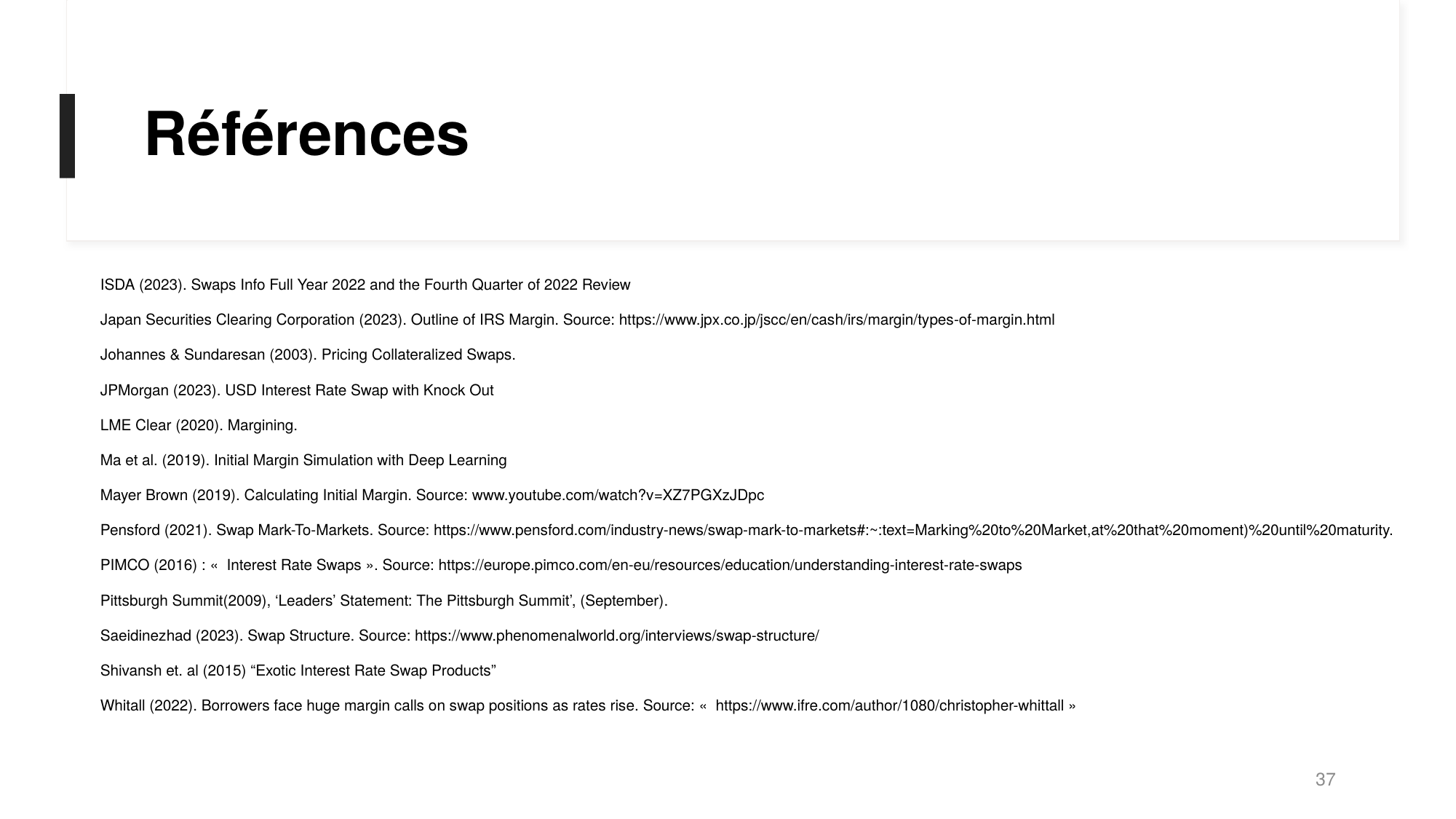

# Références
ISDA (2023). Swaps Info Full Year 2022 and the Fourth Quarter of 2022 Review
Japan Securities Clearing Corporation (2023). Outline of IRS Margin. Source: https://www.jpx.co.jp/jscc/en/cash/irs/margin/types-of-margin.html
Johannes & Sundaresan (2003). Pricing Collateralized Swaps.
JPMorgan (2023). USD Interest Rate Swap with Knock Out
LME Clear (2020). Margining.
Ma et al. (2019). Initial Margin Simulation with Deep Learning
Mayer Brown (2019). Calculating Initial Margin. Source: www.youtube.com/watch?v=XZ7PGXzJDpc
Pensford (2021). Swap Mark-To-Markets. Source: https://www.pensford.com/industry-news/swap-mark-to-markets#:~:text=Marking%20to%20Market,at%20that%20moment)%20until%20maturity.
PIMCO (2016) : «  Interest Rate Swaps ». Source: https://europe.pimco.com/en-eu/resources/education/understanding-interest-rate-swaps
Pittsburgh Summit(2009), ‘Leaders’ Statement: The Pittsburgh Summit’, (September).
Saeidinezhad (2023). Swap Structure. Source: https://www.phenomenalworld.org/interviews/swap-structure/
Shivansh et. al (2015) “Exotic Interest Rate Swap Products”
Whitall (2022). Borrowers face huge margin calls on swap positions as rates rise. Source: «  https://www.ifre.com/author/1080/christopher-whittall »

37